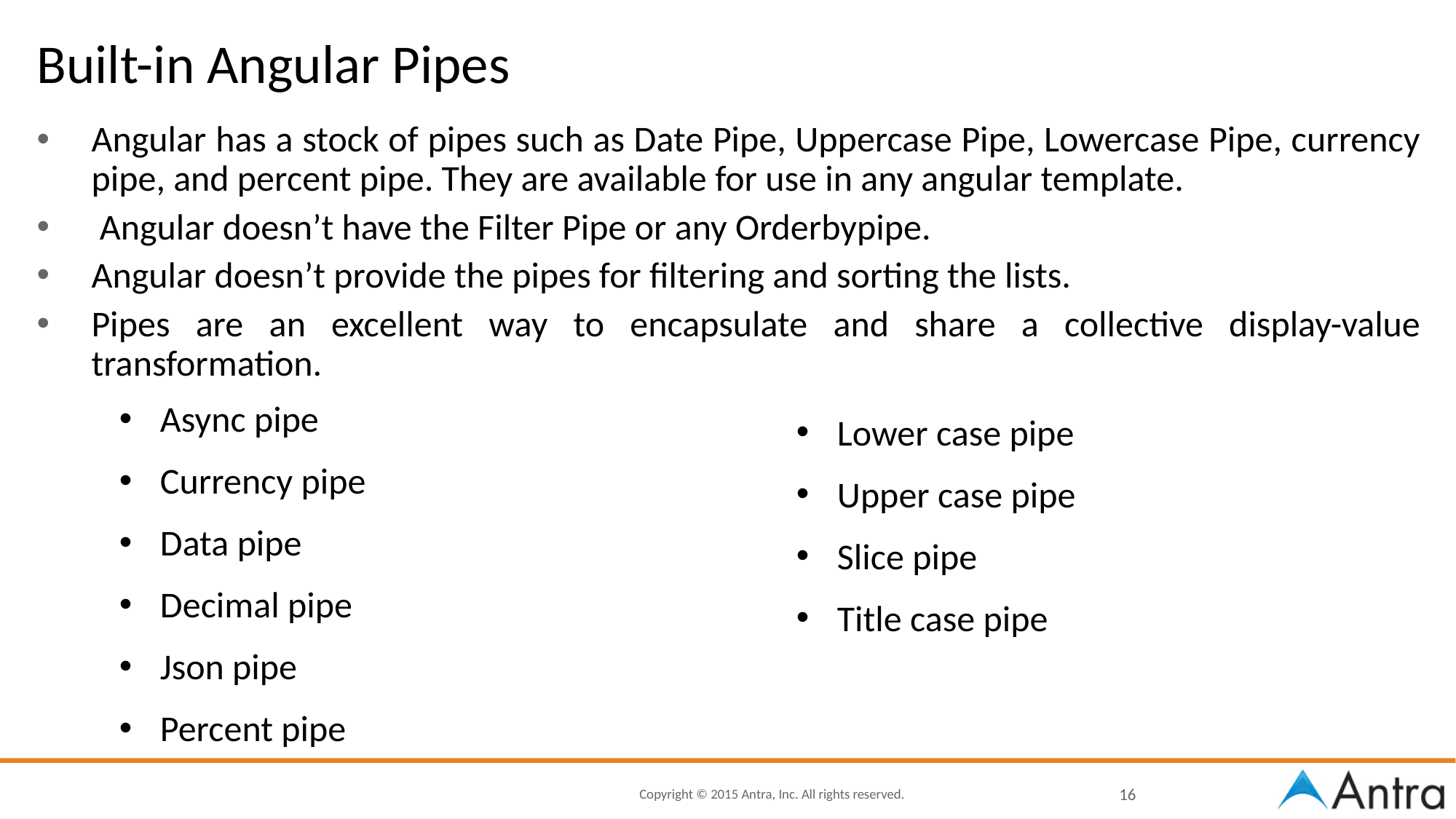

# Built-in Angular Pipes
Angular has a stock of pipes such as Date Pipe, Uppercase Pipe, Lowercase Pipe, currency pipe, and percent pipe. They are available for use in any angular template.
 Angular doesn’t have the Filter Pipe or any Orderbypipe.
Angular doesn’t provide the pipes for filtering and sorting the lists.
Pipes are an excellent way to encapsulate and share a collective display-value transformation.
Async pipe
Currency pipe
Data pipe
Decimal pipe
Json pipe
Percent pipe

Lower case pipe
Upper case pipe
Slice pipe
Title case pipe

16